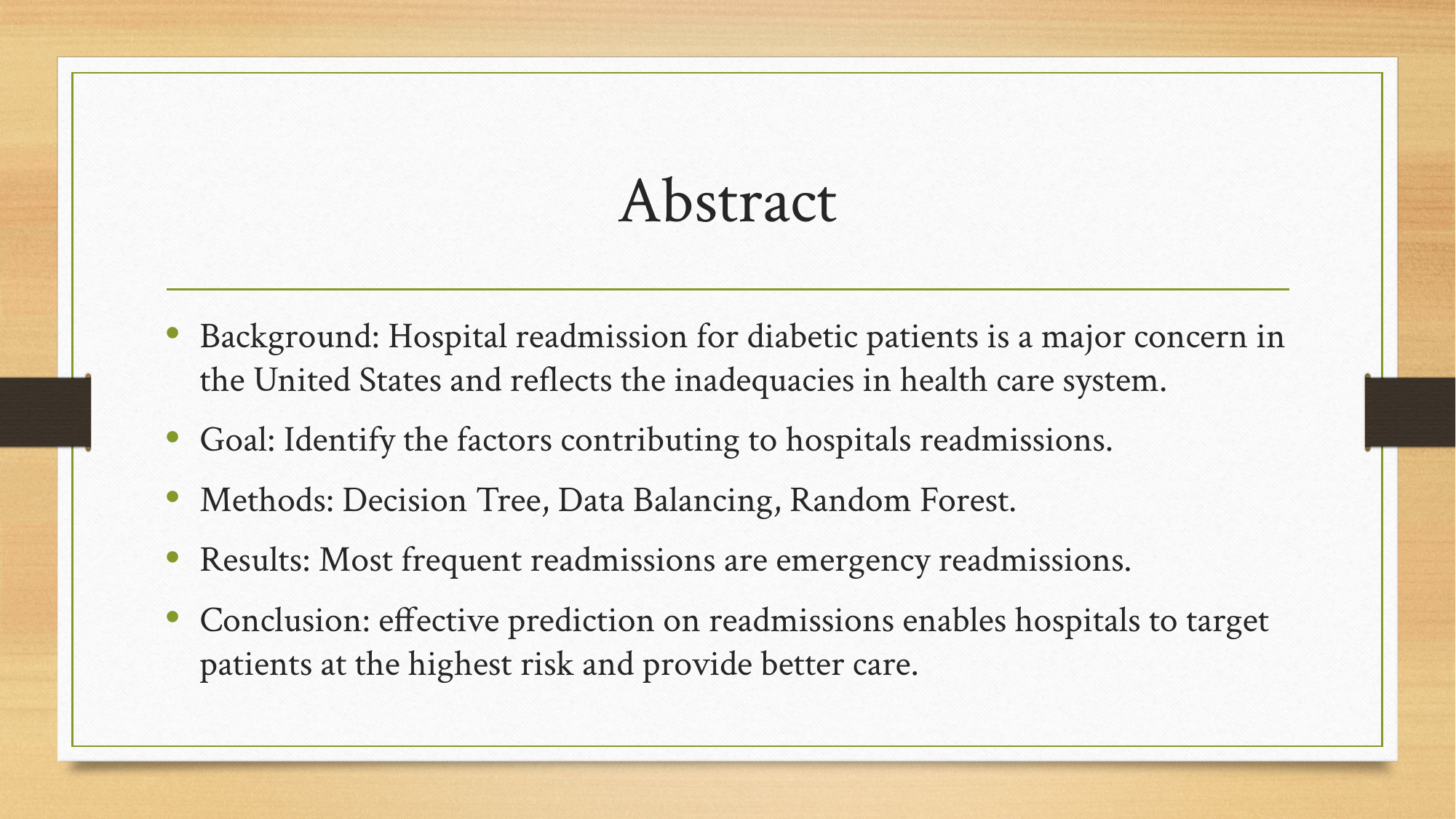

# Abstract
Background: Hospital readmission for diabetic patients is a major concern in the United States and reflects the inadequacies in health care system.
Goal: Identify the factors contributing to hospitals readmissions.
Methods: Decision Tree, Data Balancing, Random Forest.
Results: Most frequent readmissions are emergency readmissions.
Conclusion: effective prediction on readmissions enables hospitals to target patients at the highest risk and provide better care.